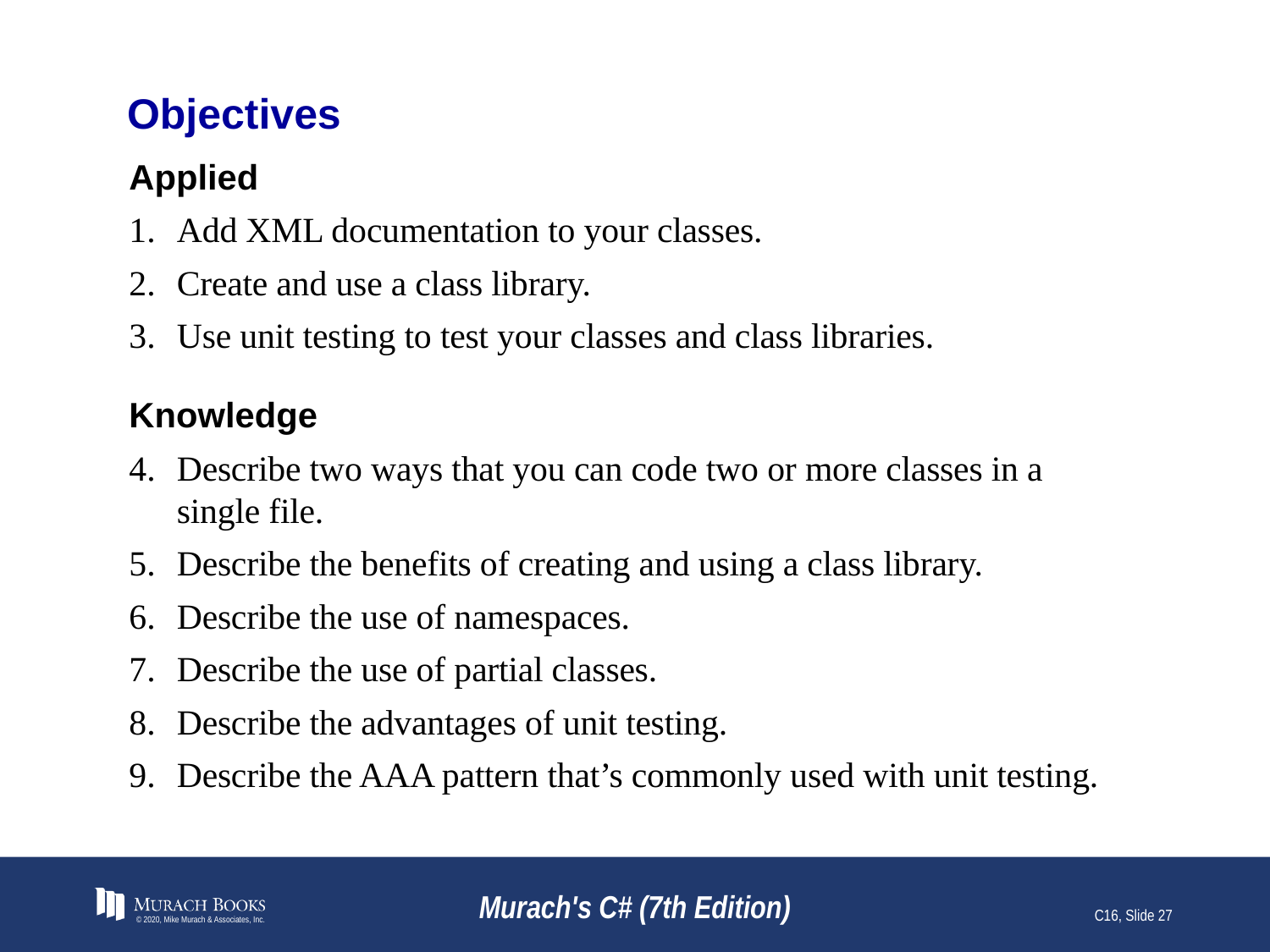

# Objectives
Applied
Add XML documentation to your classes.
Create and use a class library.
Use unit testing to test your classes and class libraries.
Knowledge
Describe two ways that you can code two or more classes in a single file.
Describe the benefits of creating and using a class library.
Describe the use of namespaces.
Describe the use of partial classes.
Describe the advantages of unit testing.
Describe the AAA pattern that’s commonly used with unit testing.

© 2020, Mike Murach & Associates, Inc.
Murach's C# (7th Edition)

C16, Slide 27